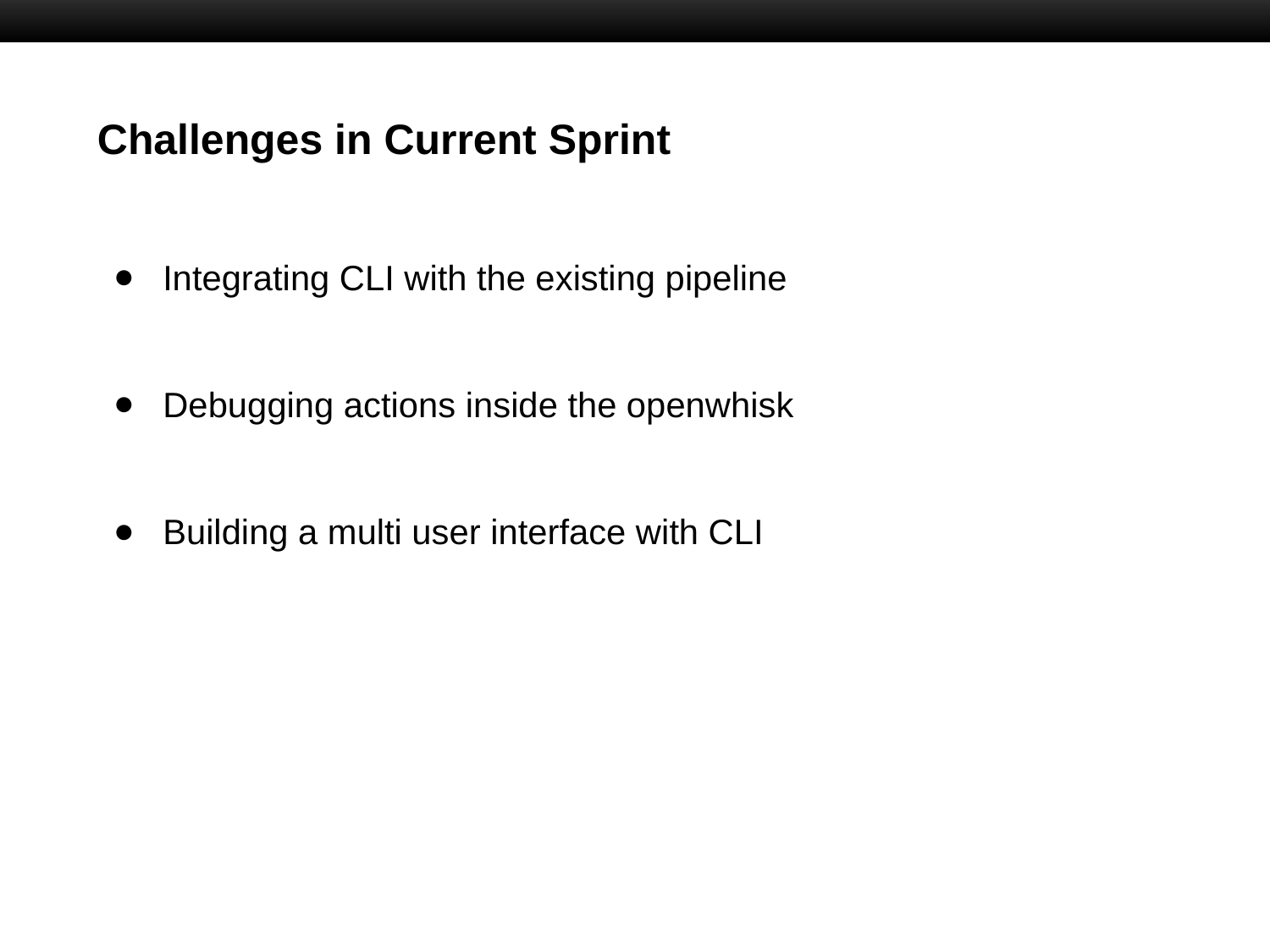

# Challenges in Current Sprint
Integrating CLI with the existing pipeline

Debugging actions inside the openwhisk

Building a multi user interface with CLI